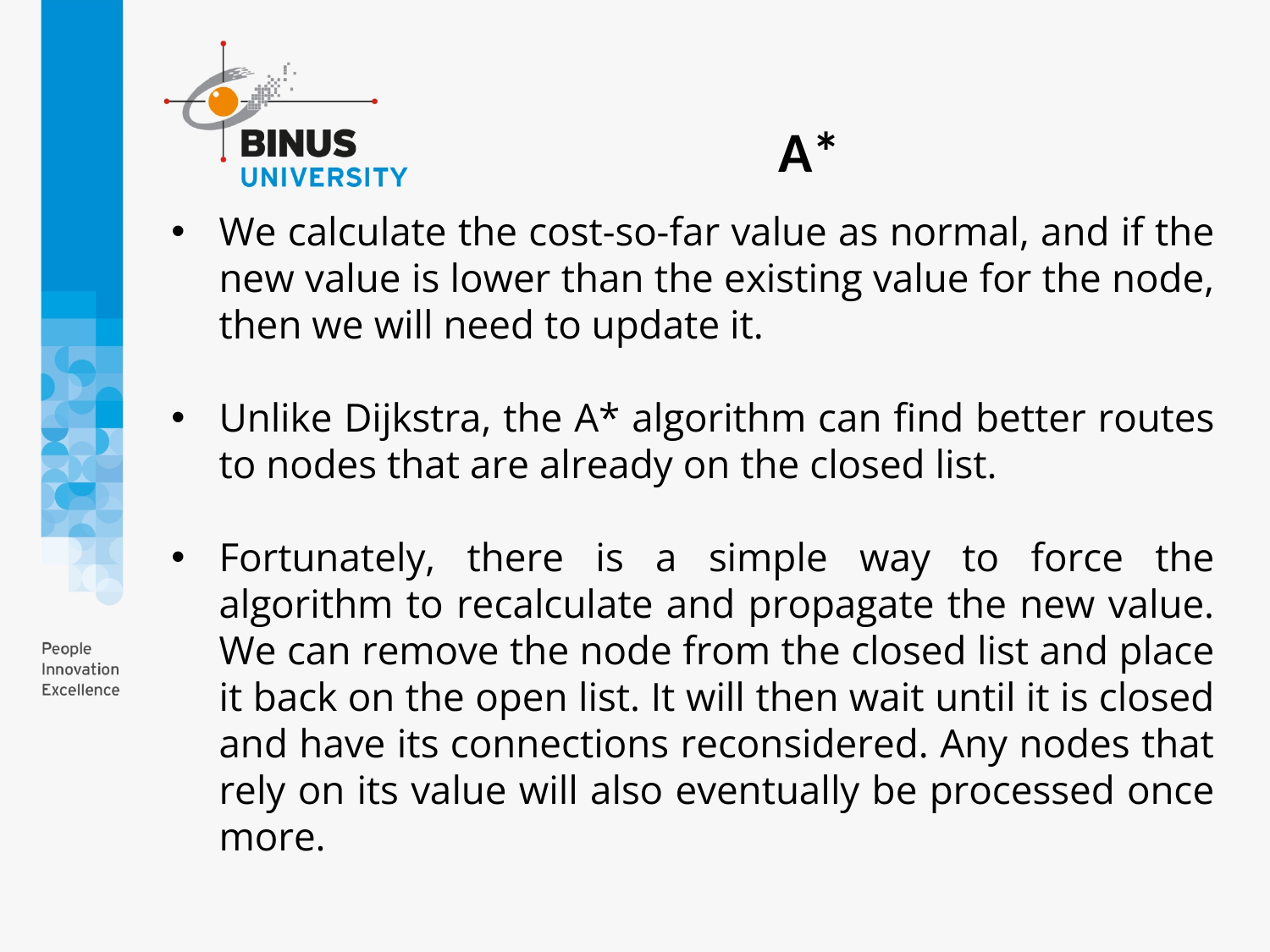

A*
We calculate the cost-so-far value as normal, and if the new value is lower than the existing value for the node, then we will need to update it.

Unlike Dijkstra, the A* algorithm can find better routes to nodes that are already on the closed list.

Fortunately, there is a simple way to force the algorithm to recalculate and propagate the new value. We can remove the node from the closed list and place it back on the open list. It will then wait until it is closed and have its connections reconsidered. Any nodes that rely on its value will also eventually be processed once more.